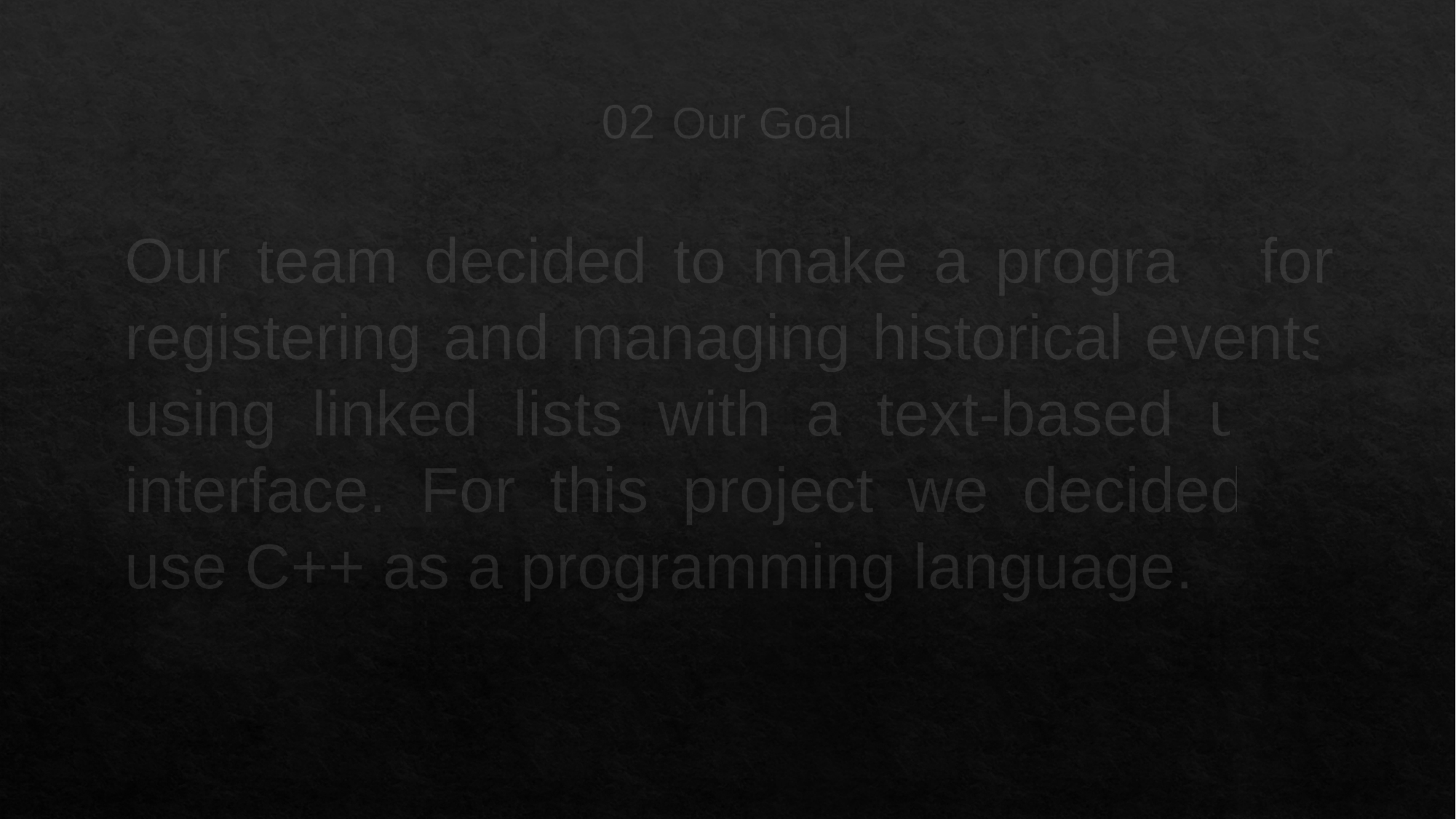

# 02 Our Goal
Our team decided to make a program for registering and managing historical events using linked lists with a text-based user interface. For this project we decided to use C++ as a programming language.